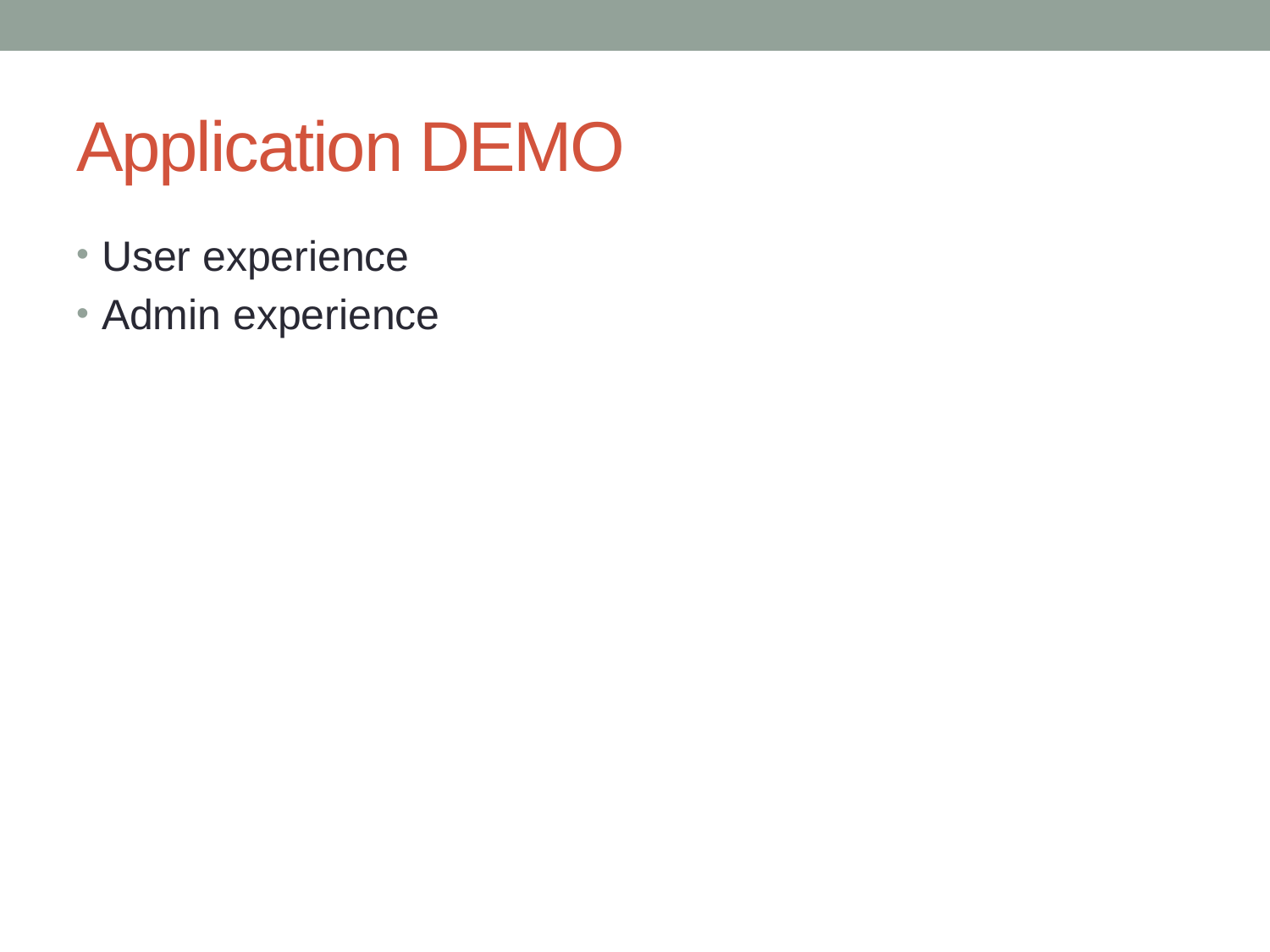

# Application DEMO
User experience
Admin experience